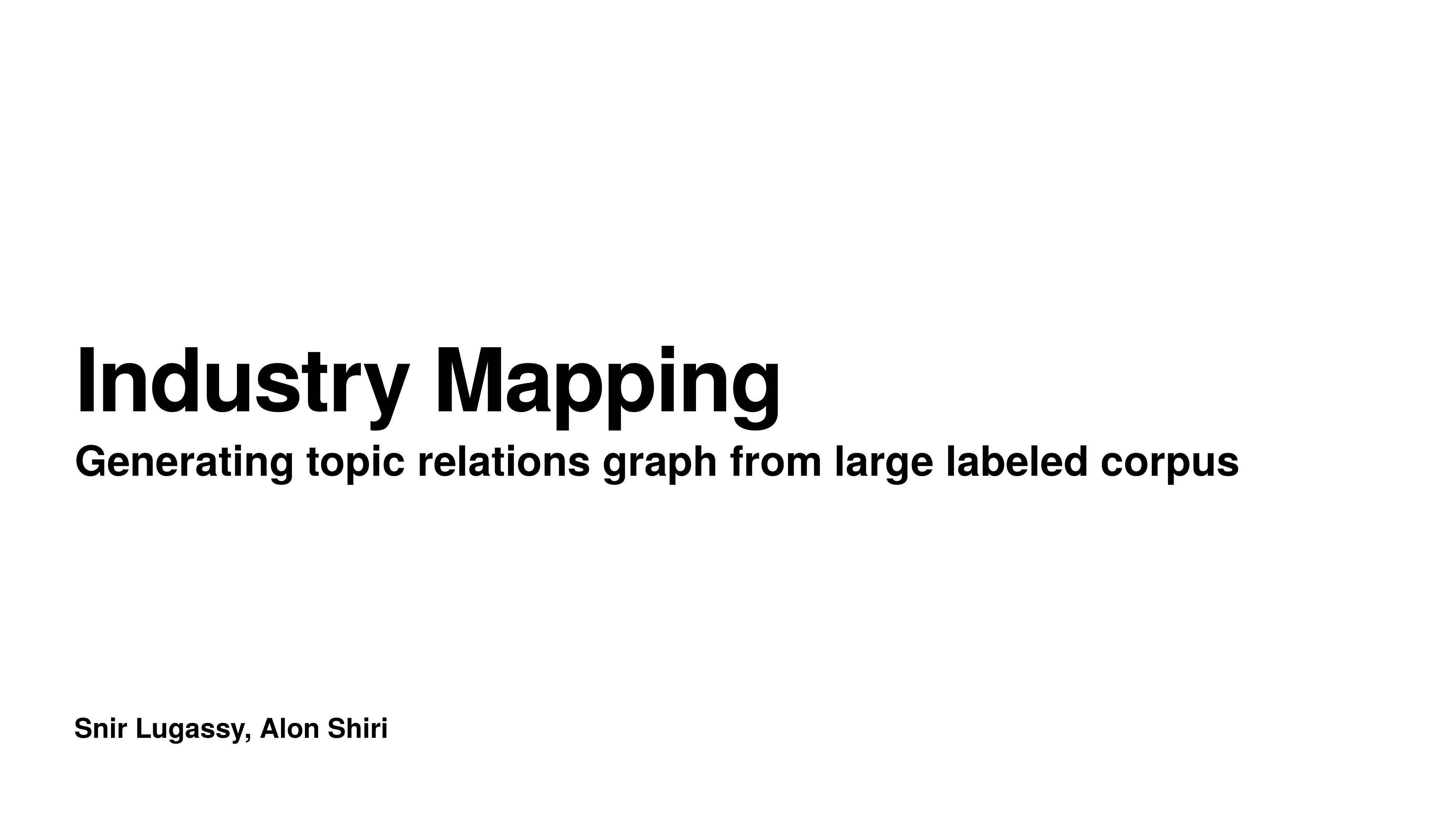

# Industry Mapping
Generating topic relations graph from large labeled corpus
Snir Lugassy, Alon Shiri